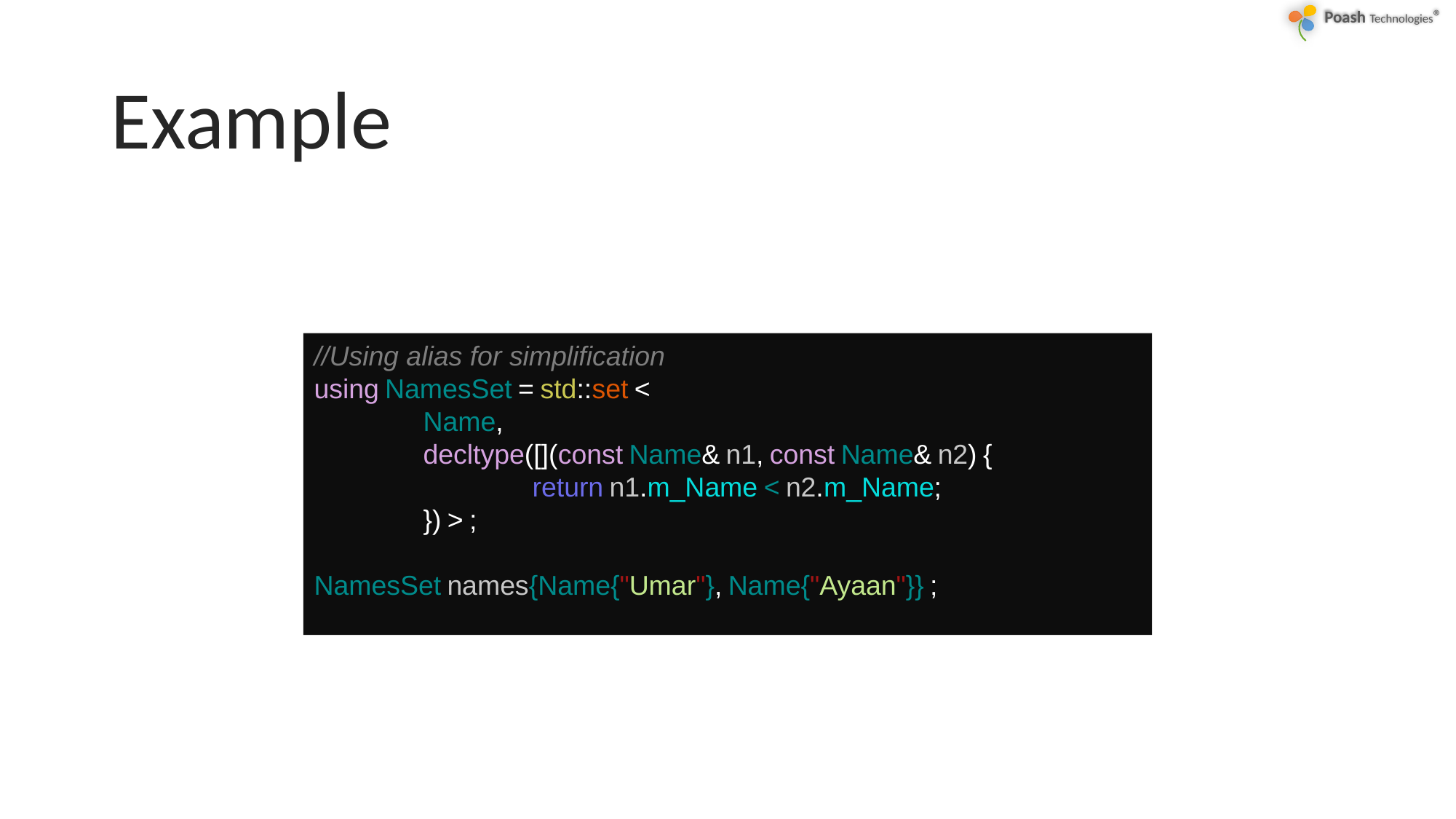

# Example
//Using alias for simplification
using NamesSet = std::set <
	Name,
	decltype([](const Name& n1, const Name& n2) {
		return n1.m_Name < n2.m_Name;
	}) > ;

NamesSet names{Name{"Umar"}, Name{"Ayaan"}} ;